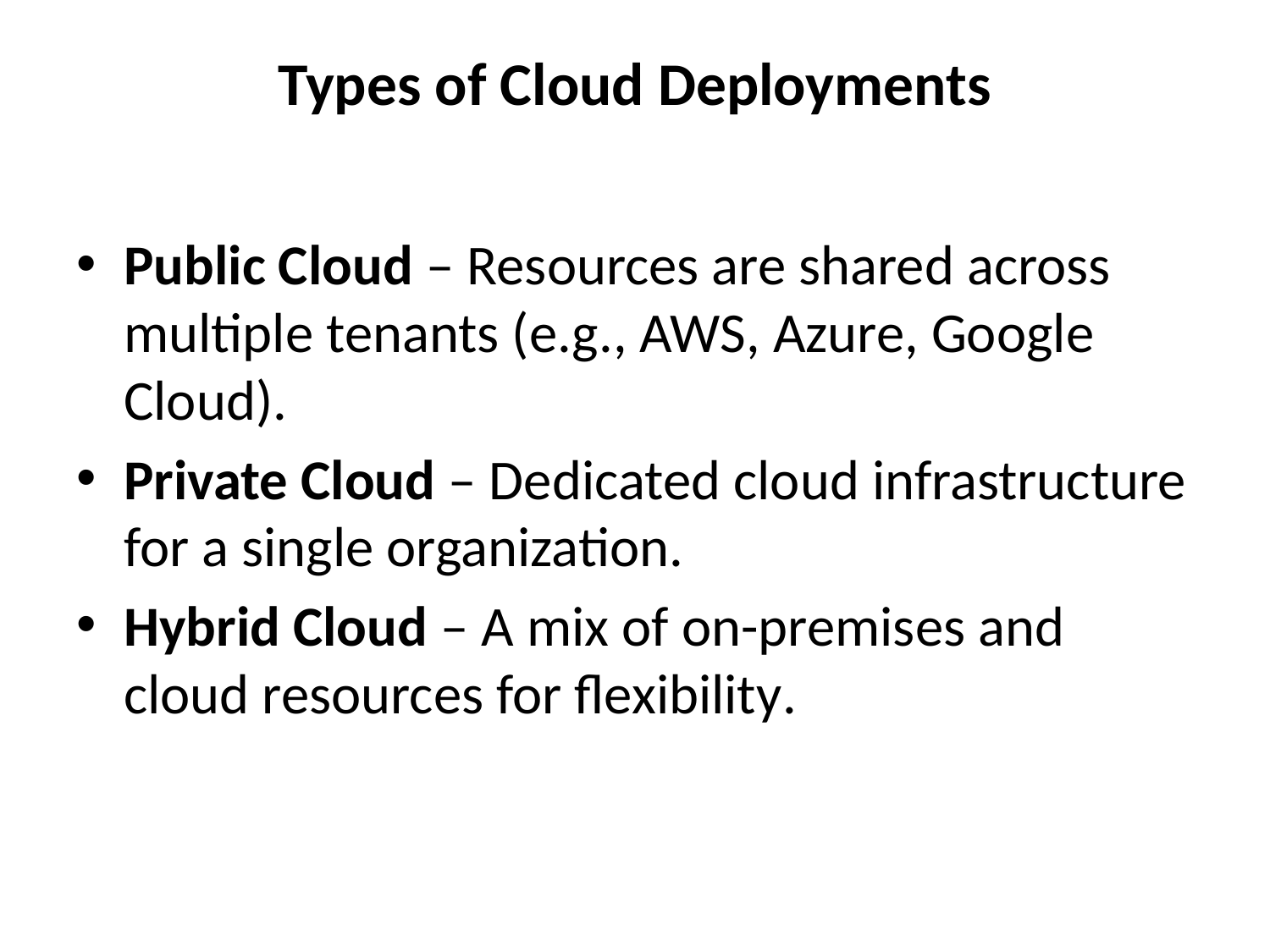

# Types of Cloud Deployments
Public Cloud – Resources are shared across multiple tenants (e.g., AWS, Azure, Google Cloud).
Private Cloud – Dedicated cloud infrastructure for a single organization.
Hybrid Cloud – A mix of on-premises and cloud resources for flexibility.